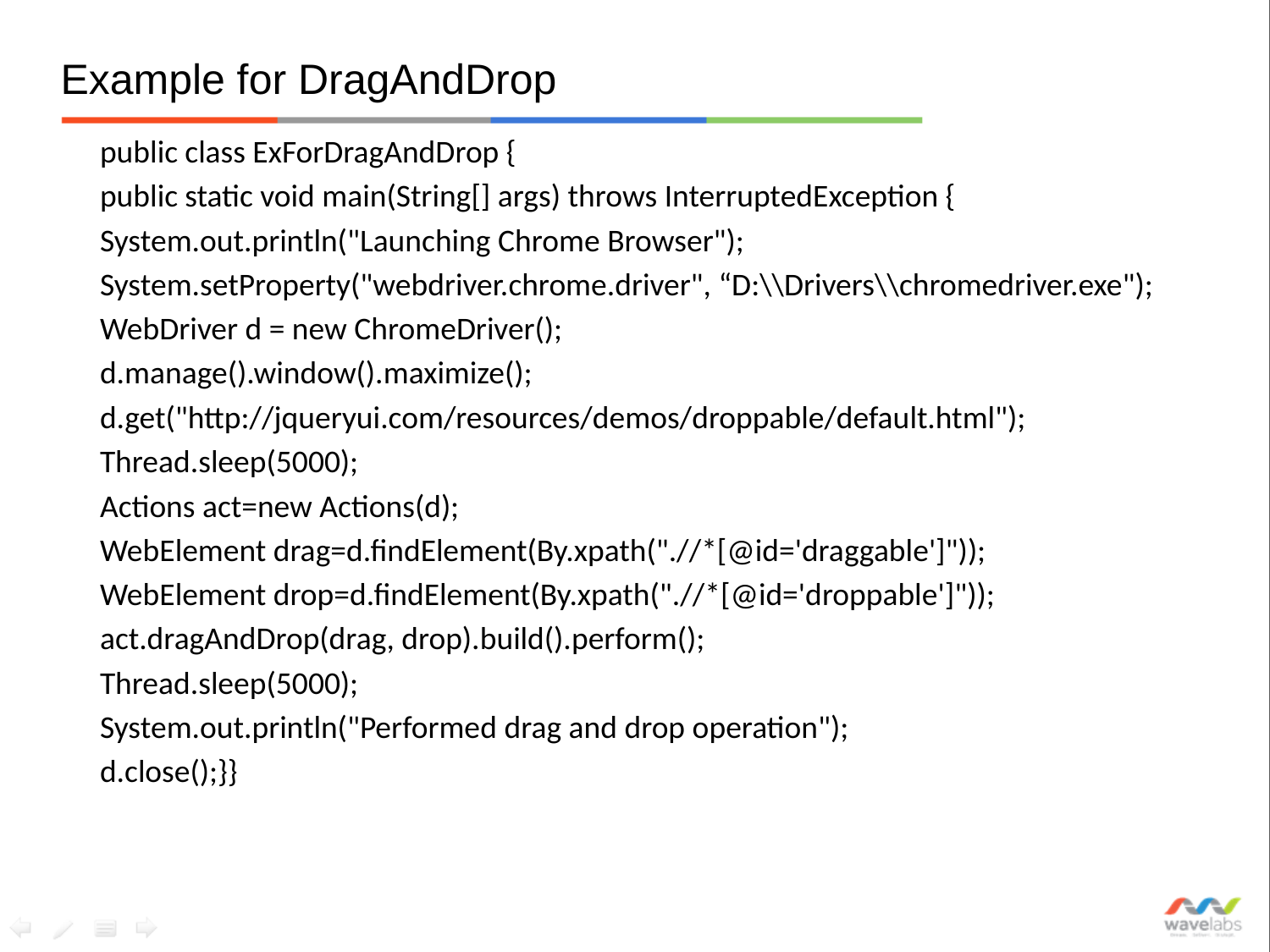

# Example for DragAndDrop
public class ExForDragAndDrop {
public static void main(String[] args) throws InterruptedException {
System.out.println("Launching Chrome Browser");
System.setProperty("webdriver.chrome.driver", “D:\\Drivers\\chromedriver.exe");
WebDriver d = new ChromeDriver();
d.manage().window().maximize();
d.get("http://jqueryui.com/resources/demos/droppable/default.html");
Thread.sleep(5000);
Actions act=new Actions(d);
WebElement drag=d.findElement(By.xpath(".//*[@id='draggable']"));
WebElement drop=d.findElement(By.xpath(".//*[@id='droppable']"));
act.dragAndDrop(drag, drop).build().perform();
Thread.sleep(5000);
System.out.println("Performed drag and drop operation");
d.close();}}